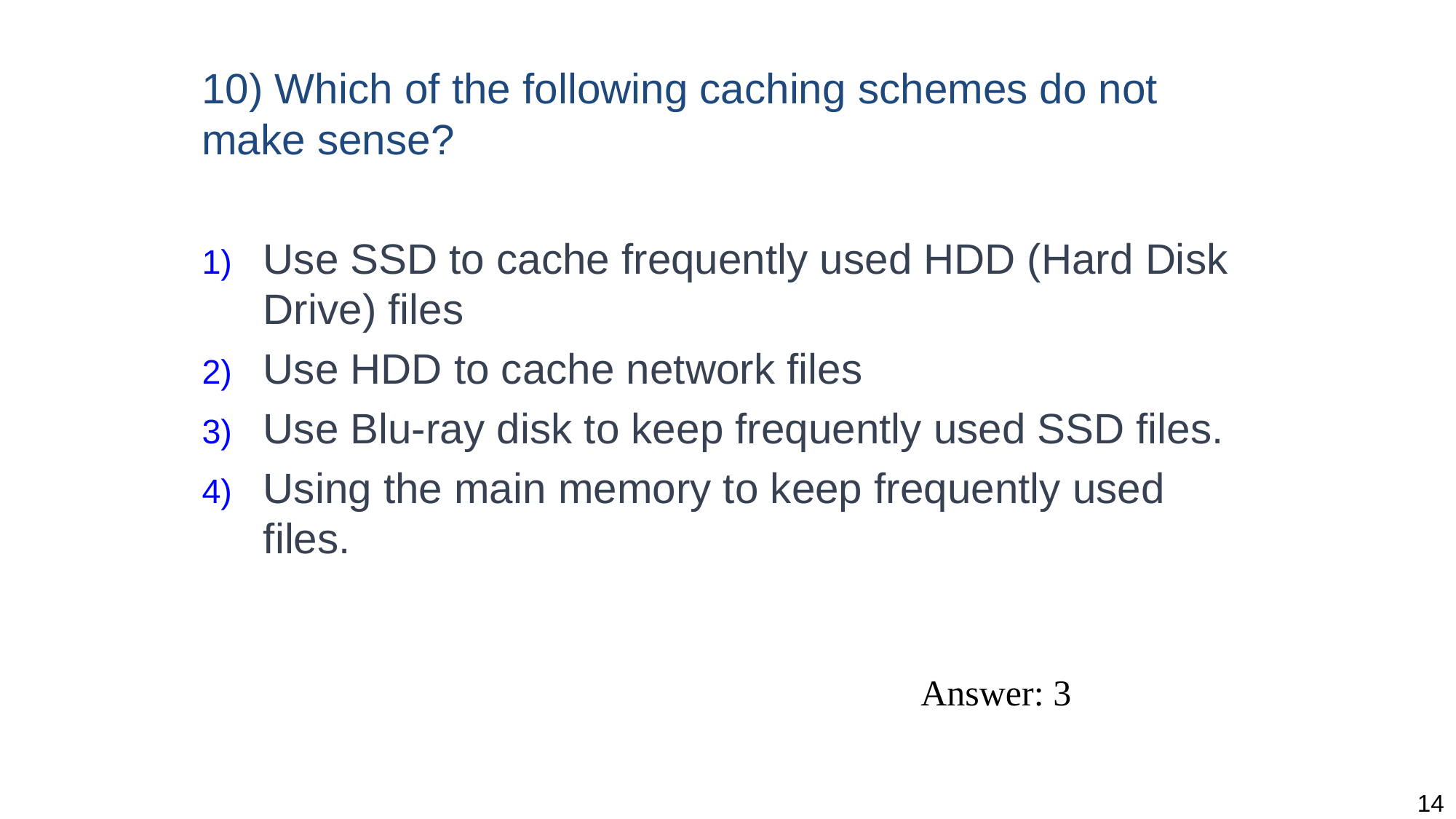

10) Which of the following caching schemes do not make sense?

Use SSD to cache frequently used HDD (Hard Disk Drive) files
Use HDD to cache network files
Use Blu-ray disk to keep frequently used SSD files.
Using the main memory to keep frequently used files.

Answer: 3
14